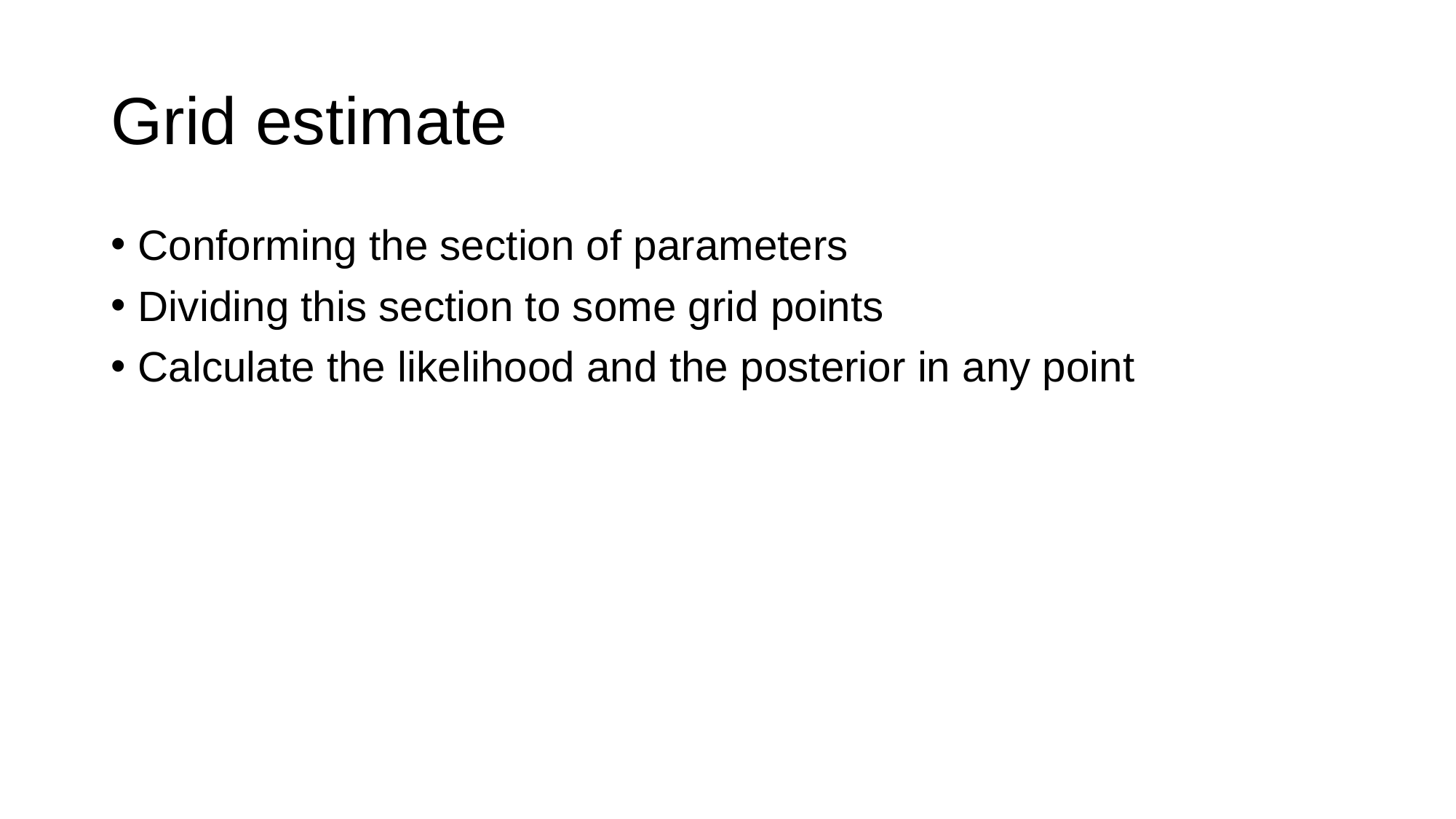

# Grid estimate
Conforming the section of parameters
Dividing this section to some grid points
Calculate the likelihood and the posterior in any point